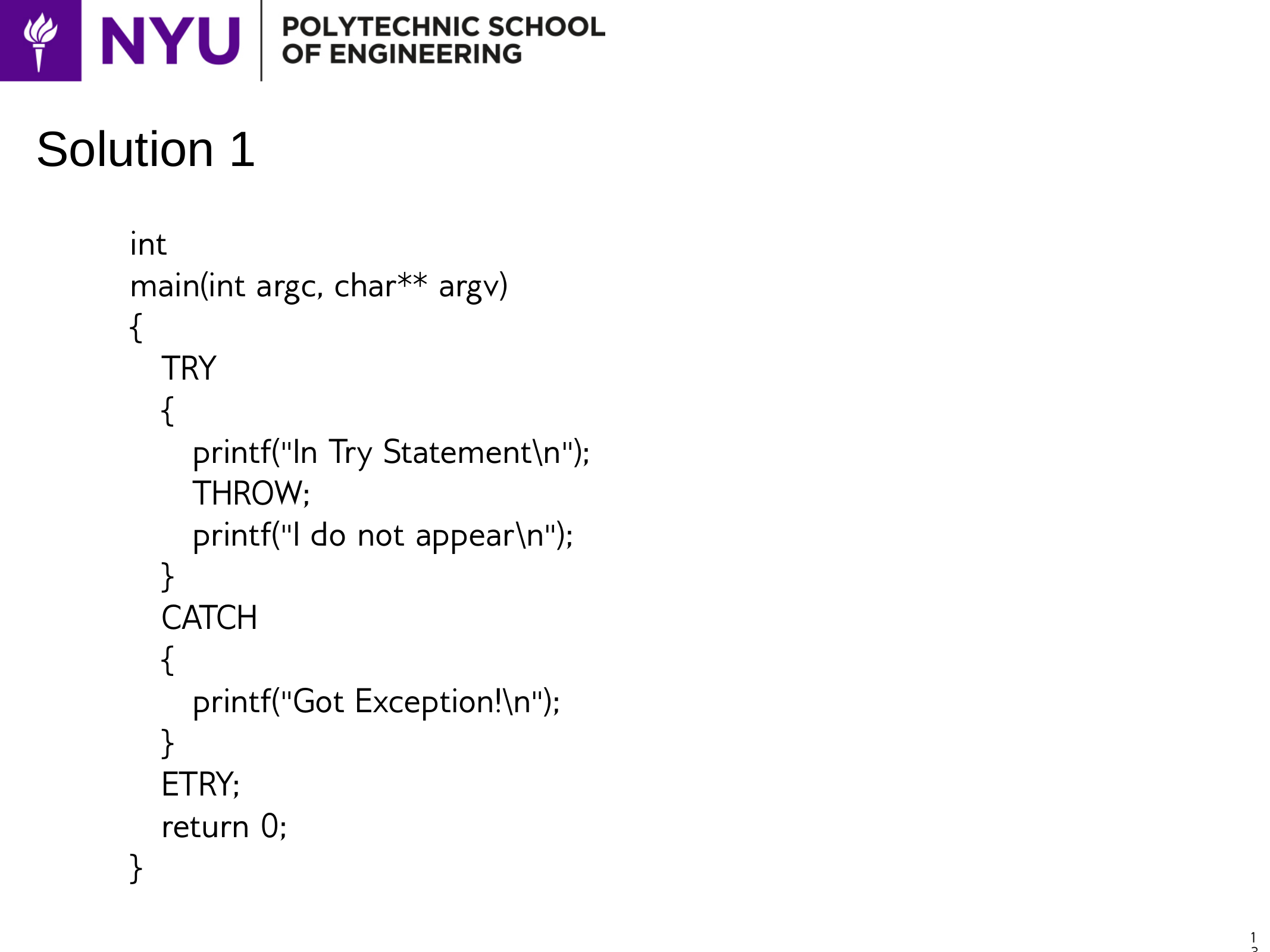

# Solution 1
int
main(int argc, char** argv)
{
   TRY
   {
      printf("In Try Statement\n");
      THROW;
      printf("I do not appear\n");
   }
   CATCH
   {
      printf("Got Exception!\n");
   }
   ETRY;
   return 0;
}
13